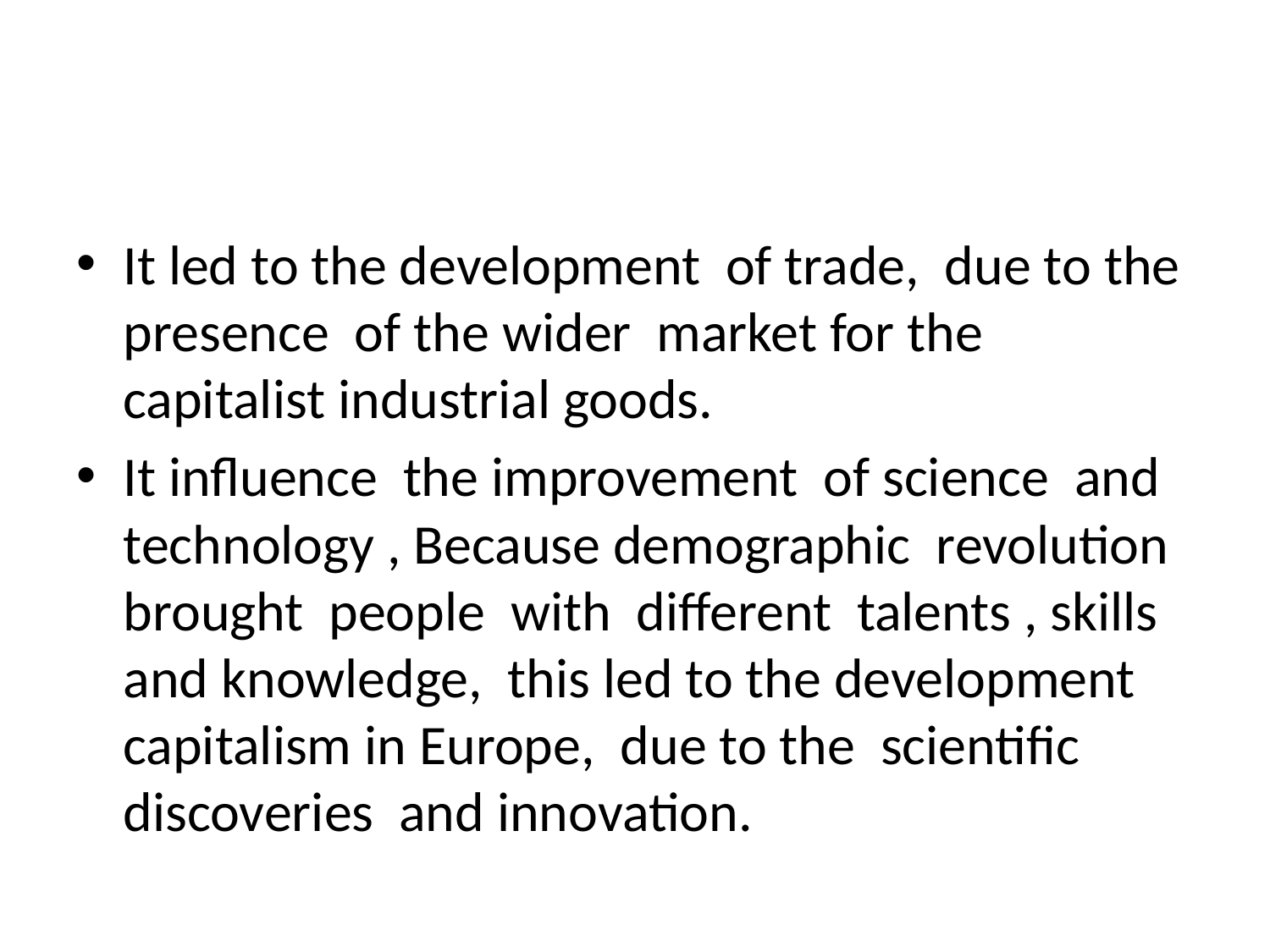

#
It led to the development  of trade,  due to the presence  of the wider  market for the capitalist industrial goods.
It influence  the improvement  of science  and technology , Because demographic  revolution  brought  people  with  different  talents , skills  and knowledge,  this led to the development   capitalism in Europe,  due to the  scientific  discoveries  and innovation.